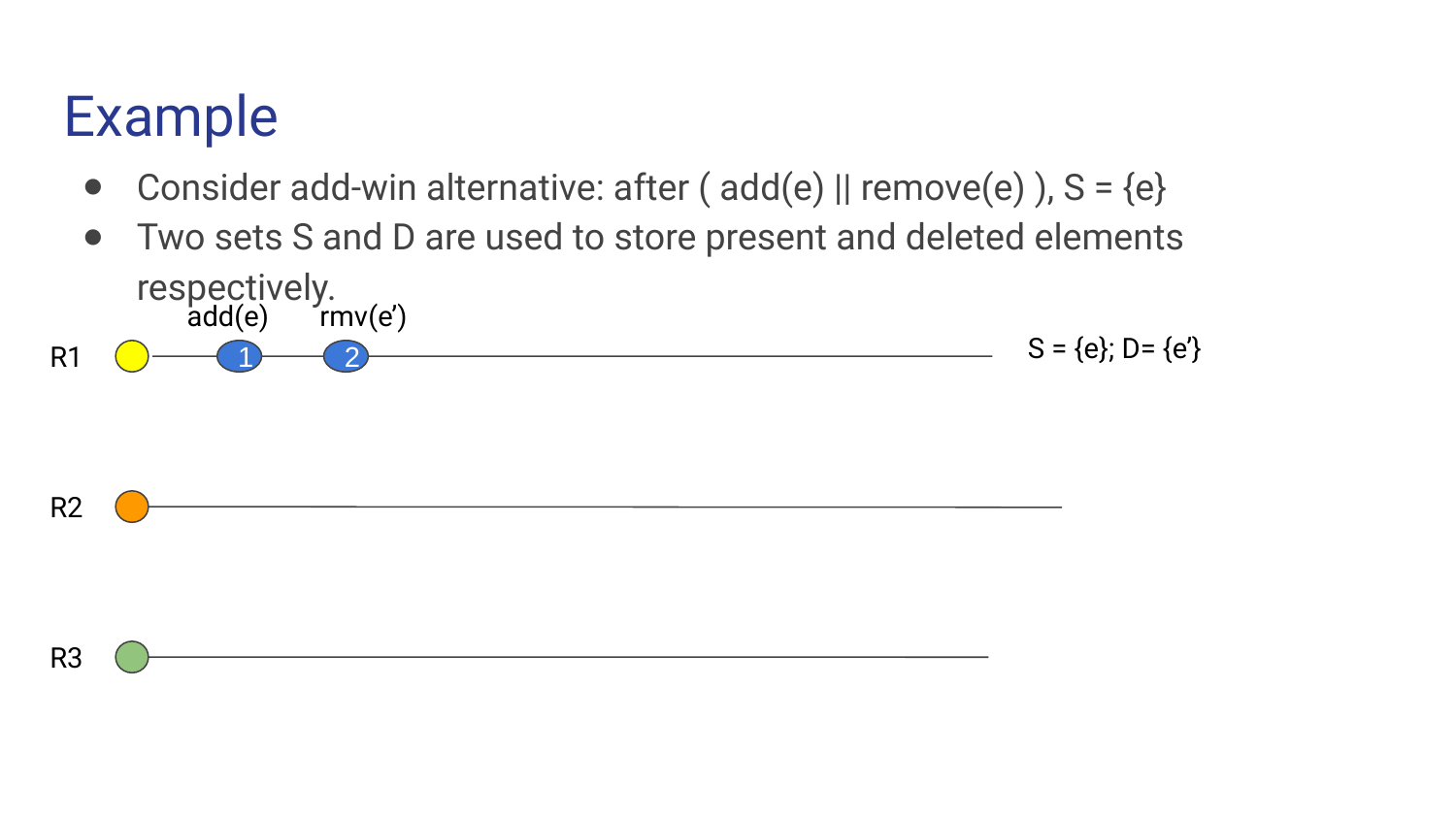

Example
Consider add-win alternative: after ( add(e) || remove(e) ), S = {e}
Two sets S and D are used to store present and deleted elements respectively.

add(e)
rmv(e’)
S = {e}; D= {e’}
R1

1
2

R2

R3